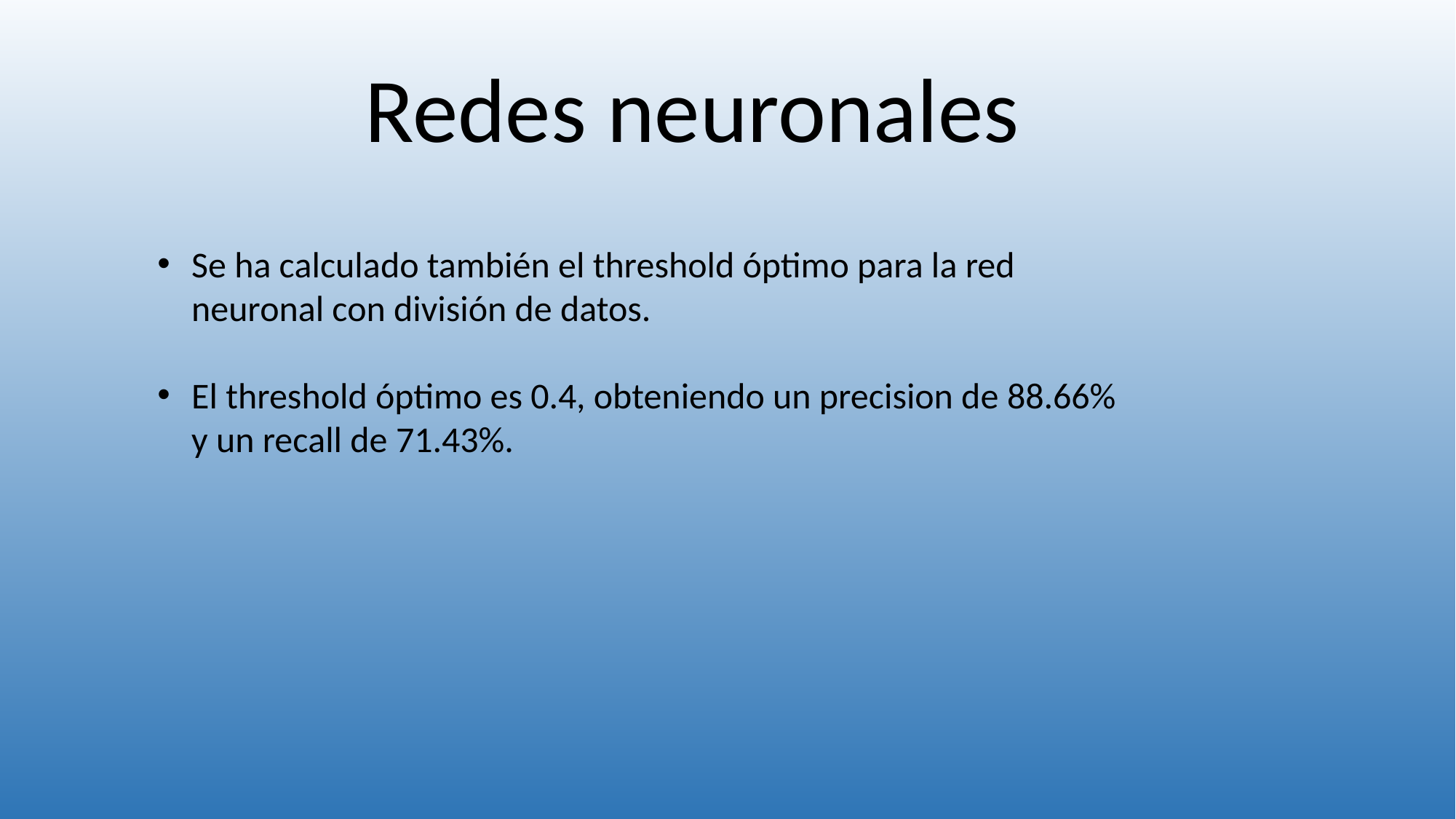

# Redes neuronales
Se ha calculado también el threshold óptimo para la red neuronal con división de datos.

El threshold óptimo es 0.4, obteniendo un precision de 88.66% y un recall de 71.43%.